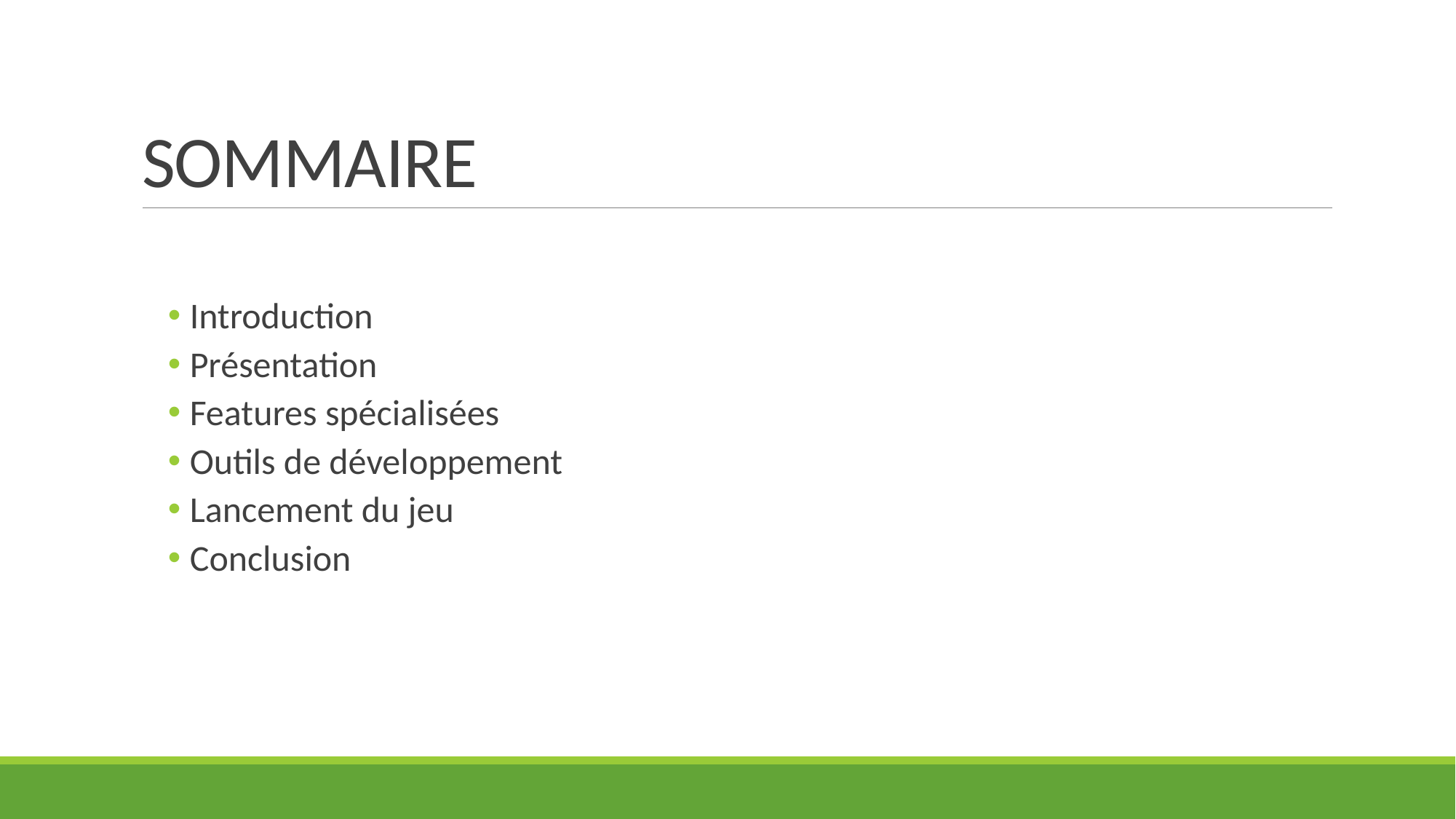

# SOMMAIRE

Introduction
Présentation
Features spécialisées
Outils de développement
Lancement du jeu
Conclusion